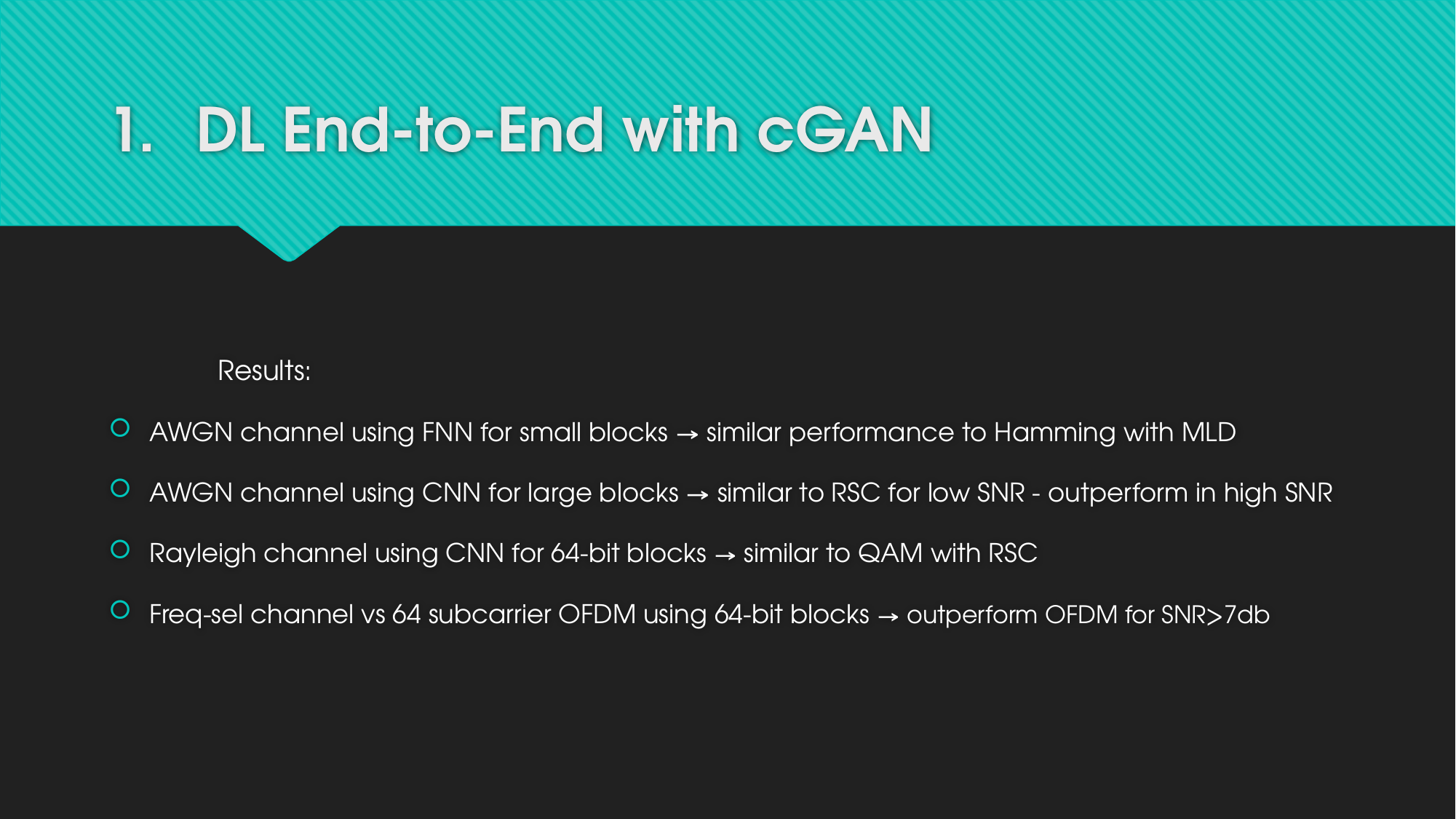

# DL End-to-End with cGAN
	Results:
AWGN channel using FNN for small blocks → similar performance to Hamming with MLD
AWGN channel using CNN for large blocks → similar to RSC for low SNR - outperform in high SNR
Rayleigh channel using CNN for 64-bit blocks → similar to QAM with RSC
Freq-sel channel vs 64 subcarrier OFDM using 64-bit blocks → outperform OFDM for SNR>7db